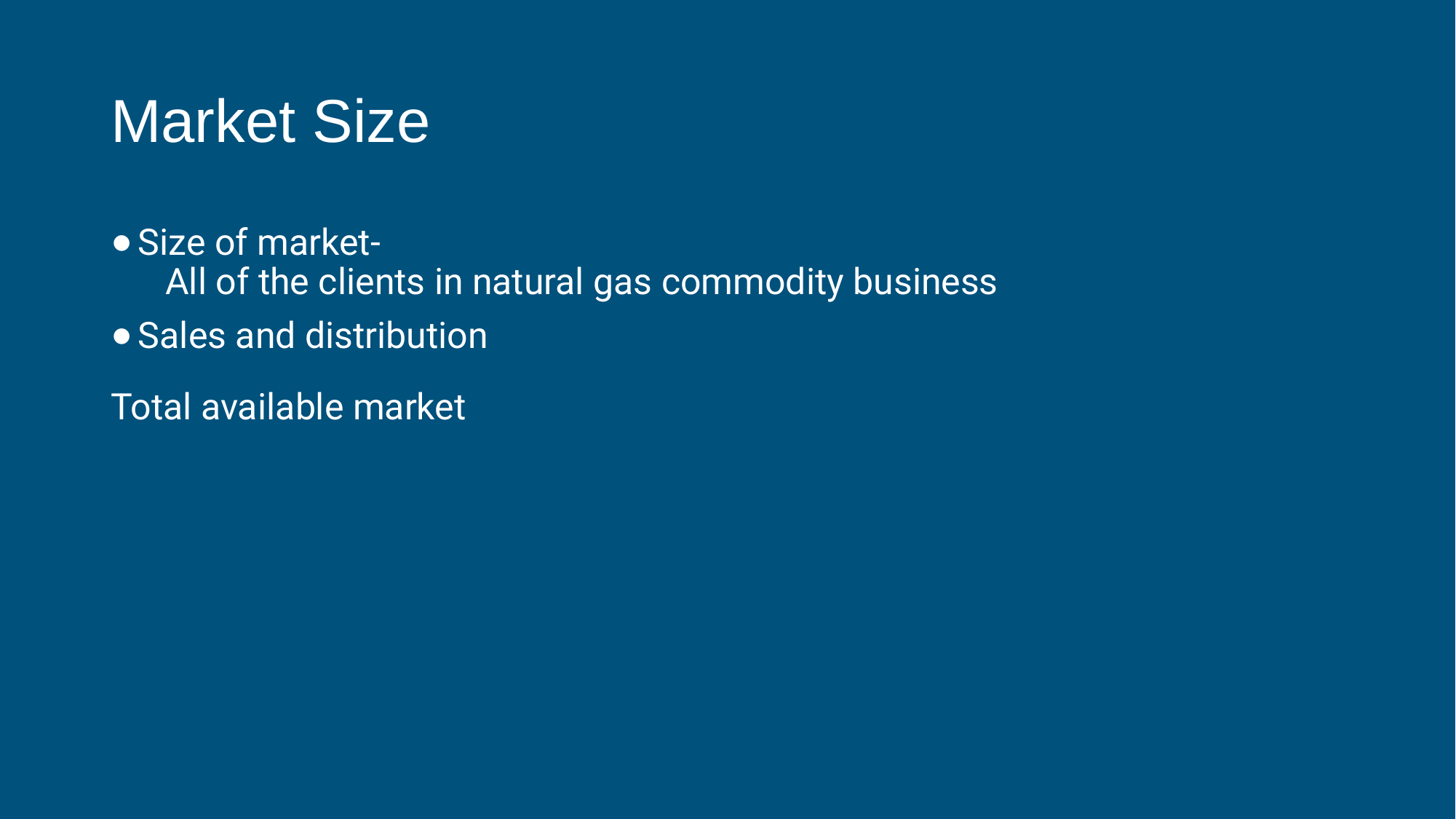

# Market Size
Size of market-
All of the clients in natural gas commodity business
Sales and distribution
Total available market